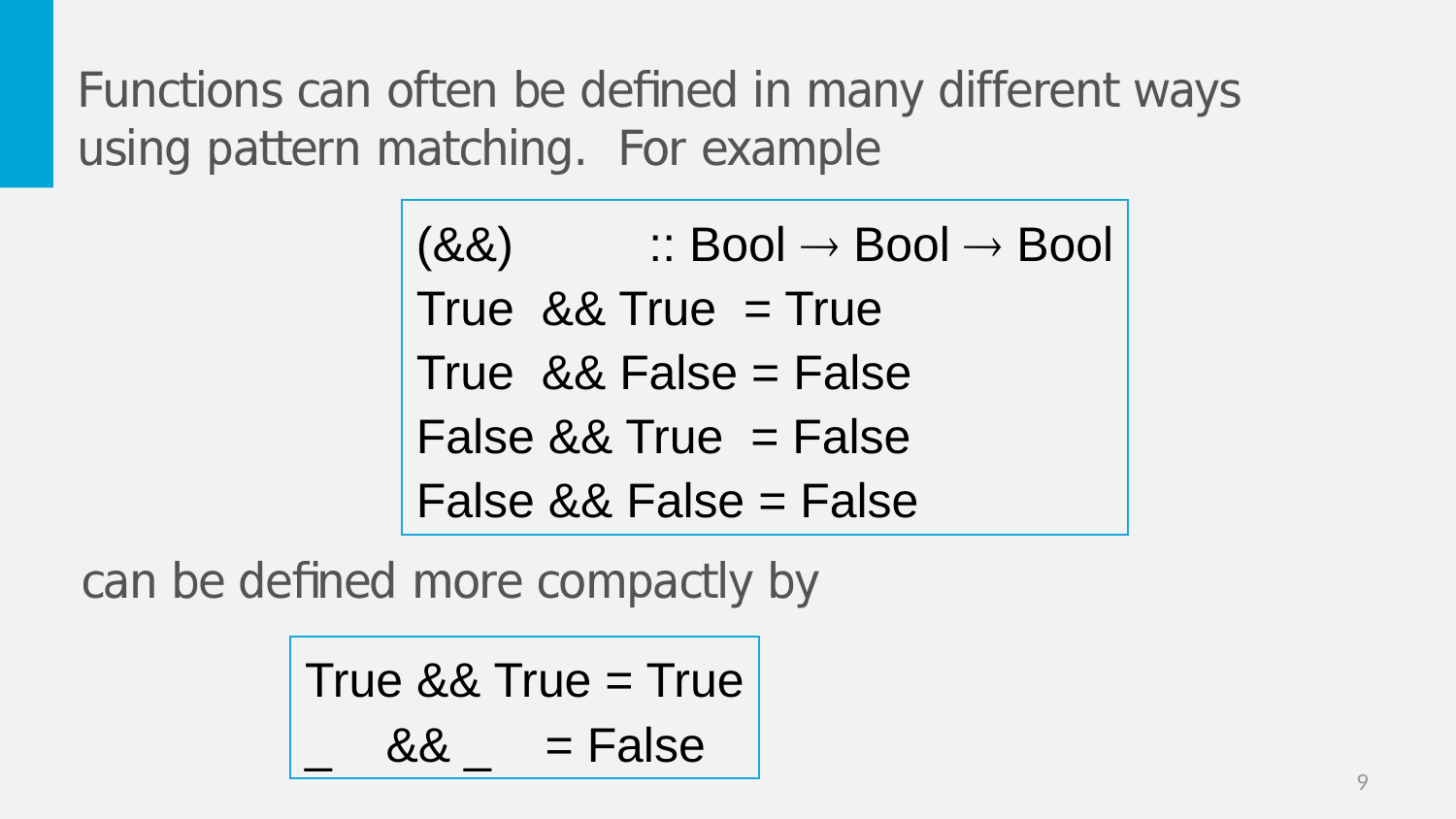

Functions can often be defined in many different ways using pattern matching.  For example
(&&)          :: Bool → Bool → Bool
True  && True  = True
True  && False = False
False && True  = False
False && False = False
can be defined more compactly by
True && True = True
_    && _    = False
9